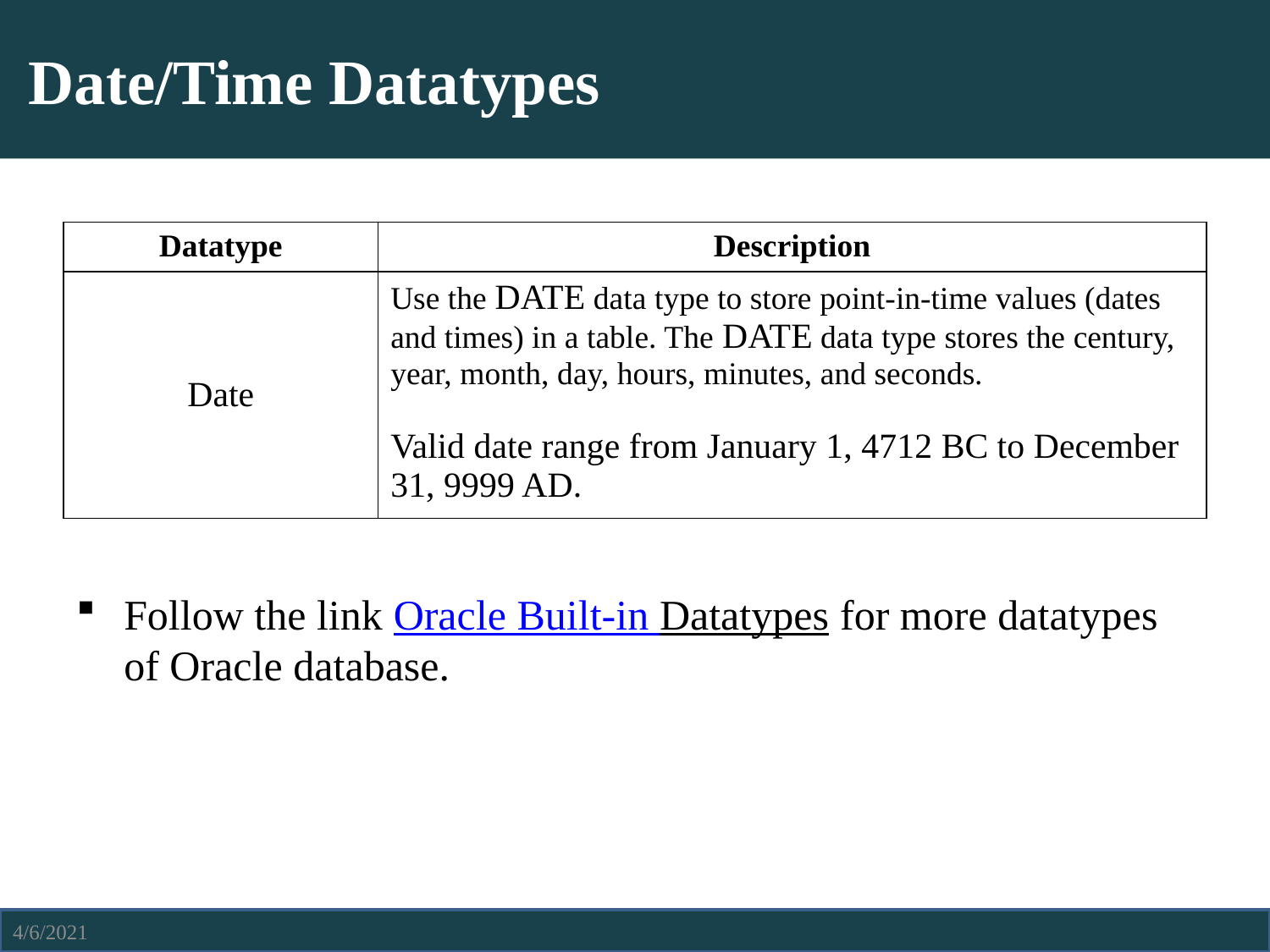

# Date/Time Datatypes
| Datatype | Description |
| --- | --- |
| Date | Use the DATE data type to store point-in-time values (dates and times) in a table. The DATE data type stores the century, year, month, day, hours, minutes, and seconds. Valid date range from January 1, 4712 BC to December 31, 9999 AD. |
Follow the link Oracle Built-in Datatypes for more datatypes of Oracle database.
4/6/2021